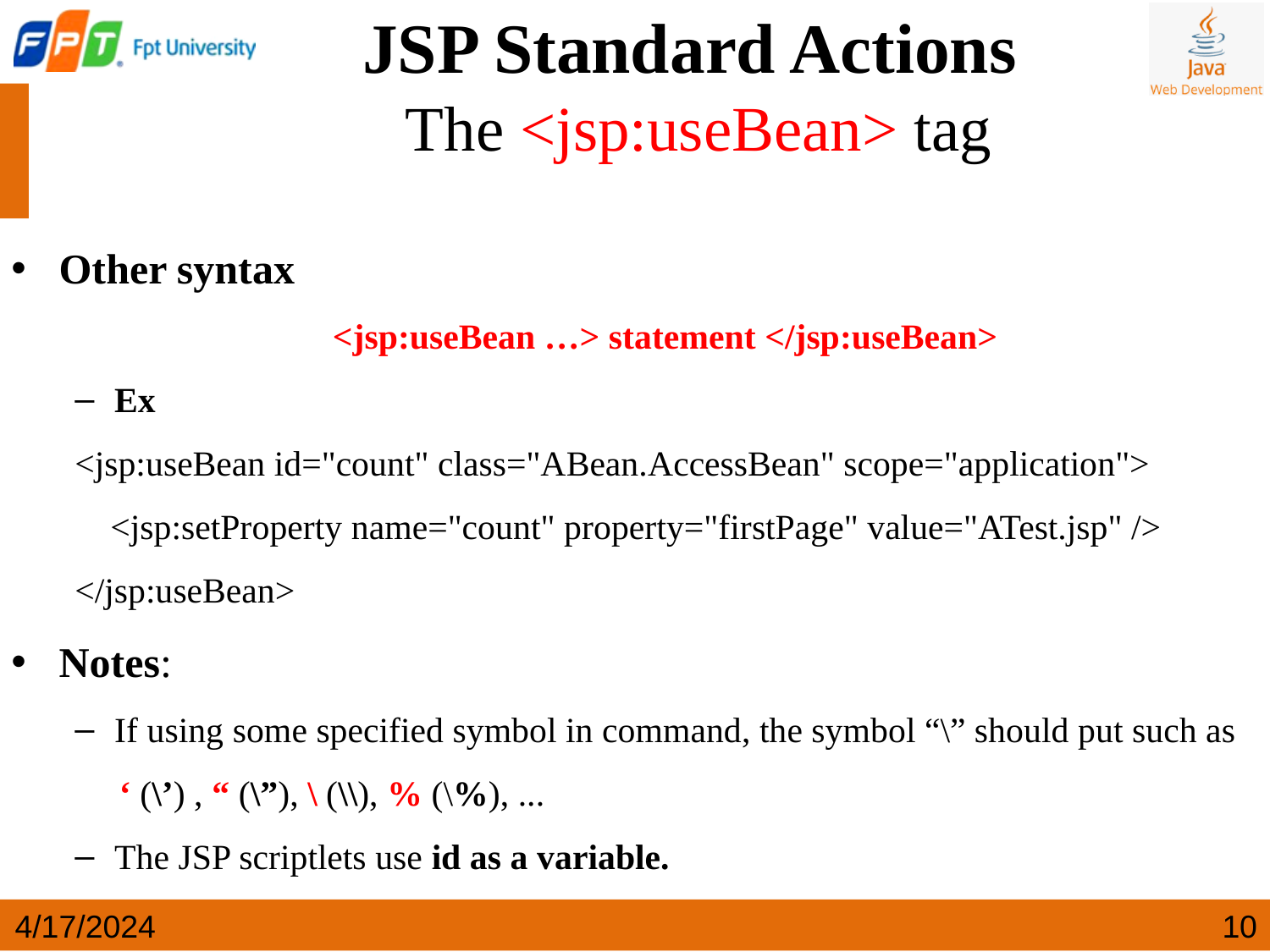

JSP Standard Actions
The <jsp:useBean> tag
Other syntax
<jsp:useBean …> statement </jsp:useBean>
Ex
<jsp:useBean id="count" class="ABean.AccessBean" scope="application">
    <jsp:setProperty name="count" property="firstPage" value="ATest.jsp" />
</jsp:useBean>
Notes:
If using some specified symbol in command, the symbol “\” should put such as
     ‘ (\’) , “ (\”), \ (\\), % (\%), ...
The JSP scriptlets use id as a variable.
4/17/2024
10